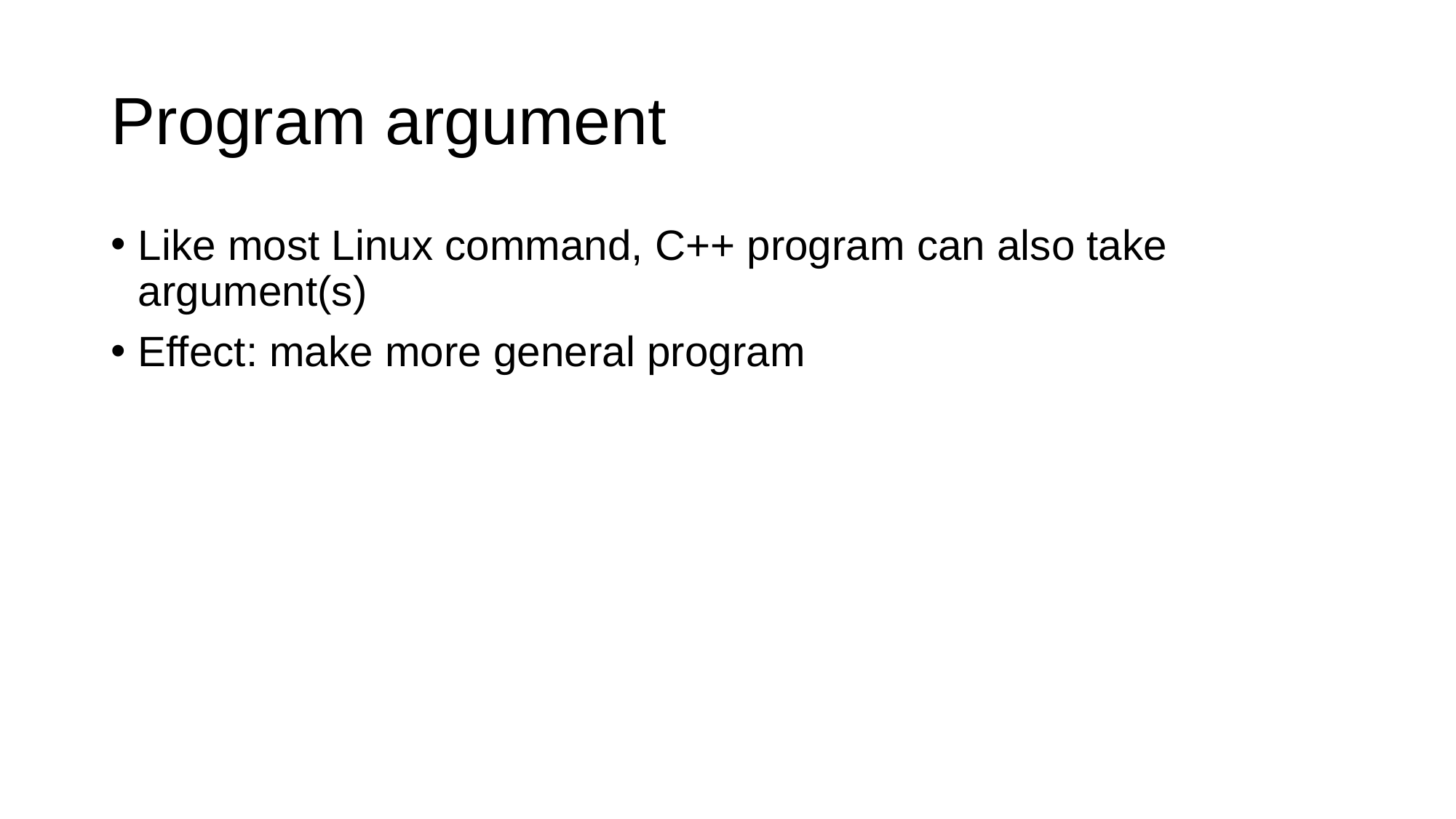

# Program argument
Like most Linux command, C++ program can also take argument(s)
Effect: make more general program